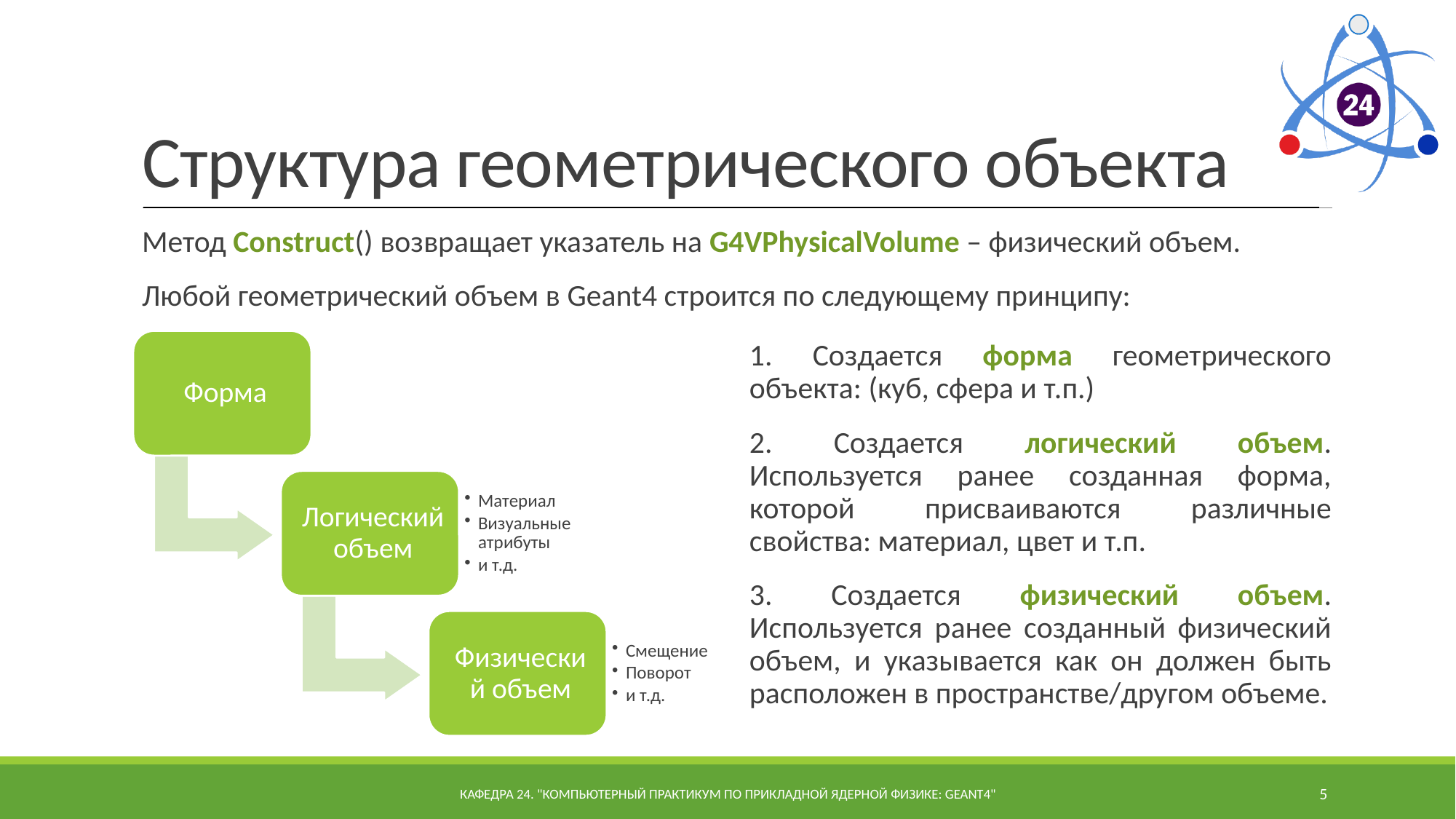

# Структура геометрического объекта
Метод Construct() возвращает указатель на G4VPhysicalVolume – физический объем.
Любой геометрический объем в Geant4 строится по следующему принципу:
Форма
Логический объем
Материал
Визуальные атрибуты
и т.д.
Физический объем
Смещение
Поворот
и т.д.
1. Создается форма геометрического объекта: (куб, сфера и т.п.)
2. Создается логический объем. Используется ранее созданная форма, которой присваиваются различные свойства: материал, цвет и т.п.
3. Создается физический объем. Используется ранее созданный физический объем, и указывается как он должен быть расположен в пространстве/другом объеме.
Кафедра 24. "Компьютерный практикум по прикладной ядерной физике: Geant4"
5